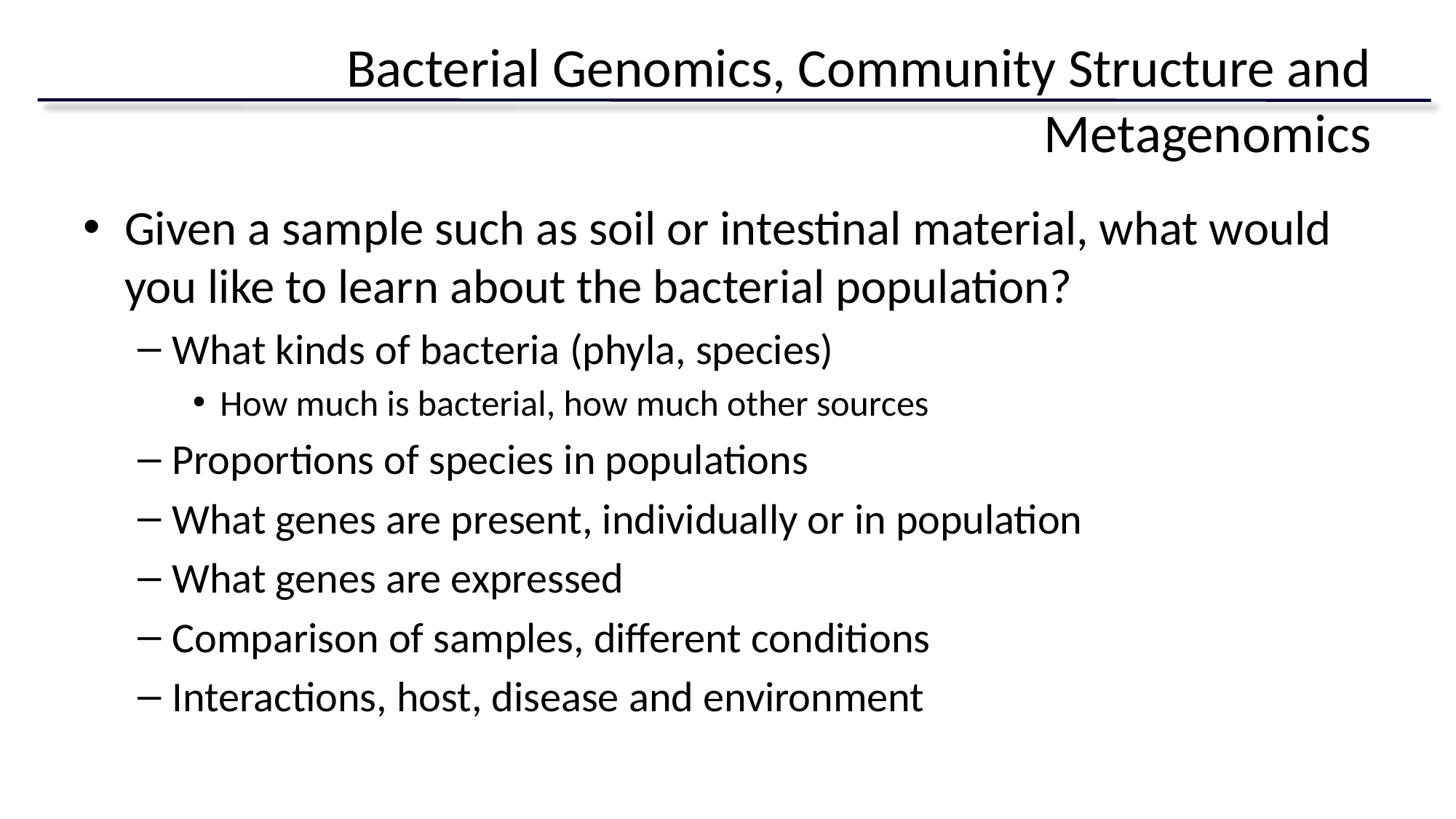

# Bacterial Genomics, Community Structure and Metagenomics
Given a sample such as soil or intestinal material, what would you like to learn about the bacterial population?
What kinds of bacteria (phyla, species)
How much is bacterial, how much other sources
Proportions of species in populations
What genes are present, individually or in population
What genes are expressed
Comparison of samples, different conditions
Interactions, host, disease and environment